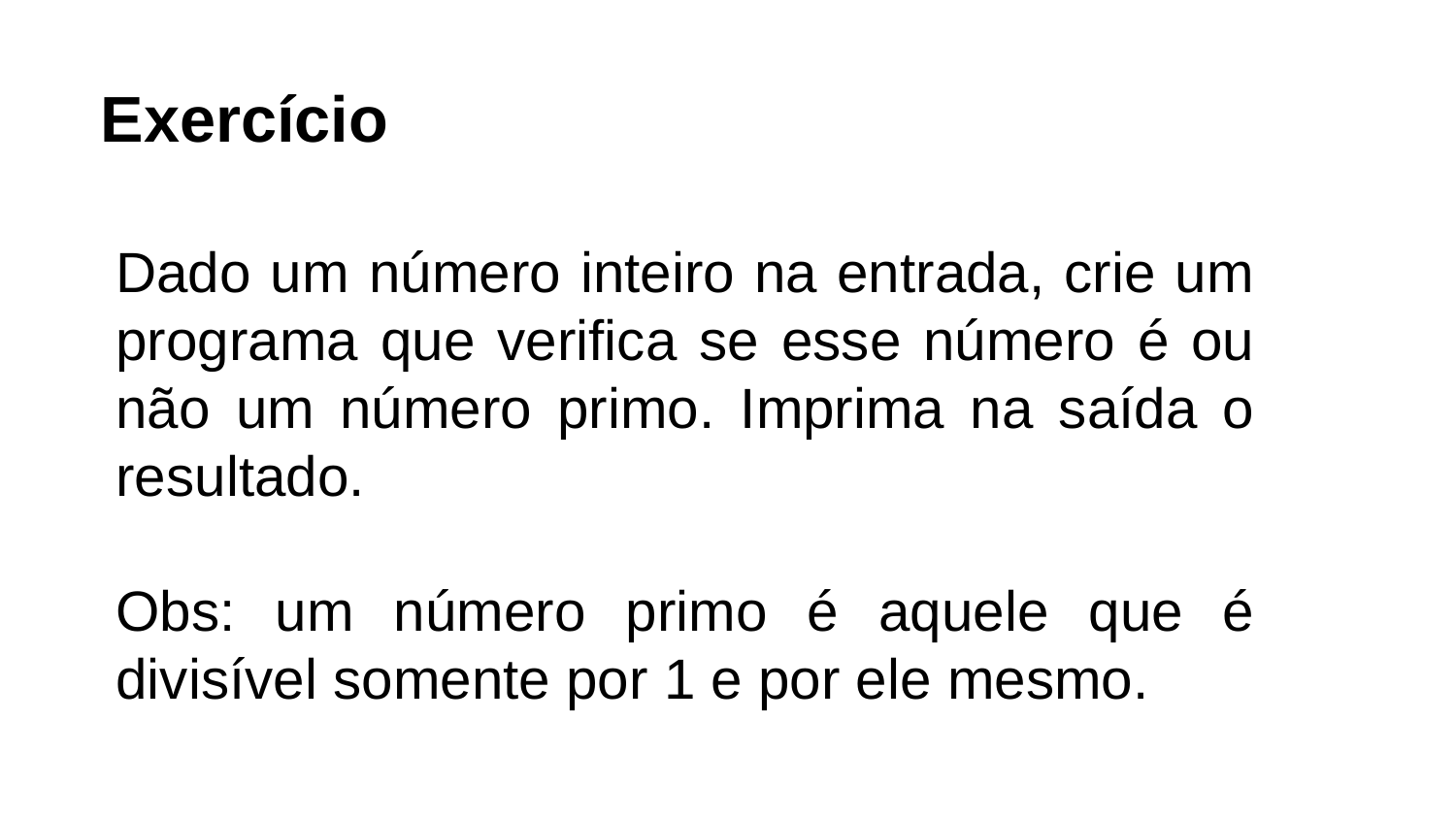

Exercício
Dado um número inteiro na entrada, crie um programa que verifica se esse número é ou não um número primo. Imprima na saída o resultado.

Obs: um número primo é aquele que é divisível somente por 1 e por ele mesmo.